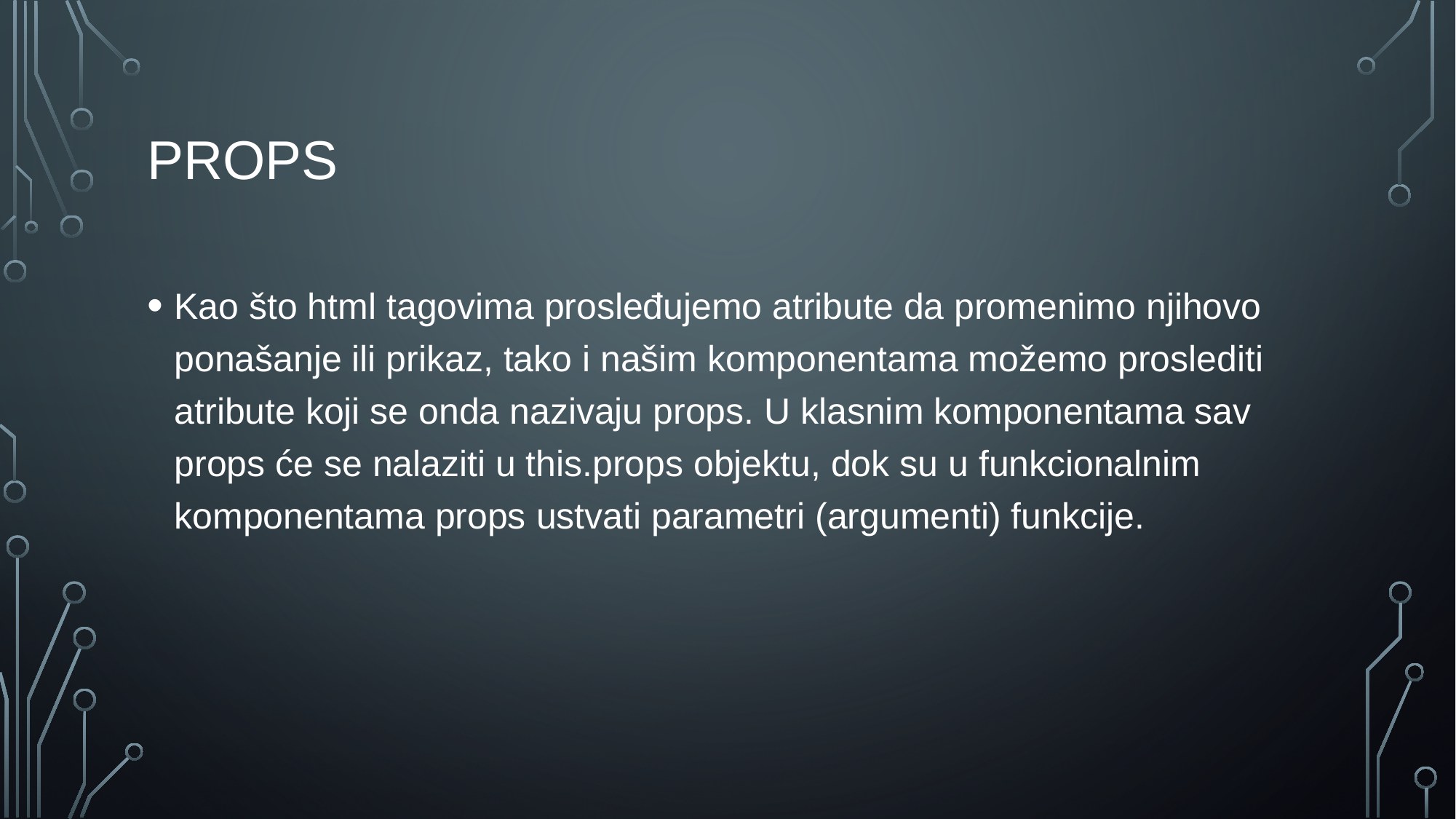

# PRops
Kao što html tagovima prosleđujemo atribute da promenimo njihovo ponašanje ili prikaz, tako i našim komponentama možemo proslediti atribute koji se onda nazivaju props. U klasnim komponentama sav props će se nalaziti u this.props objektu, dok su u funkcionalnim komponentama props ustvati parametri (argumenti) funkcije.